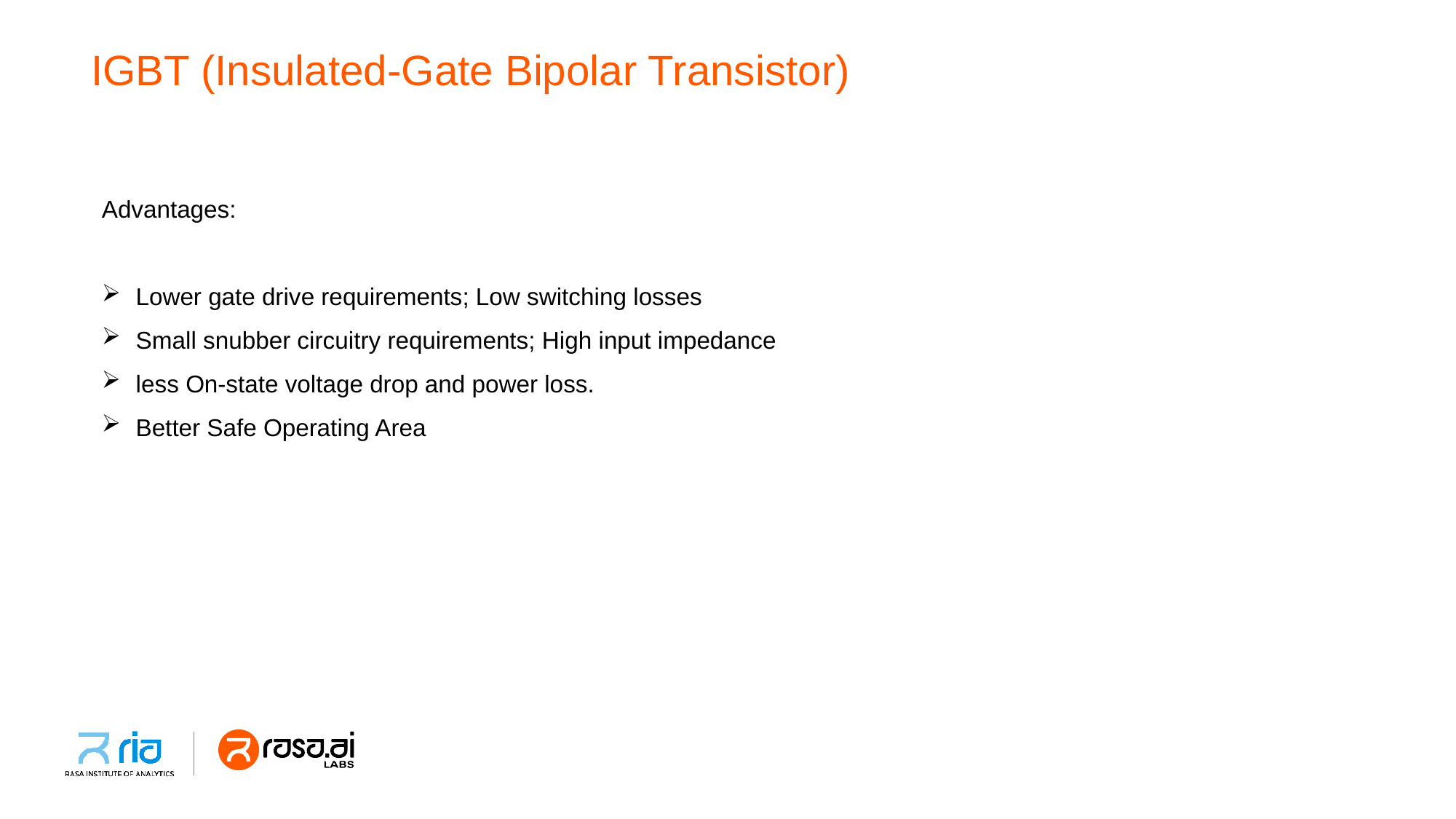

# IGBT (Insulated-Gate Bipolar Transistor)
Advantages:

Lower gate drive requirements; Low switching losses
Small snubber circuitry requirements; High input impedance
less On-state voltage drop and power loss.
Better Safe Operating Area